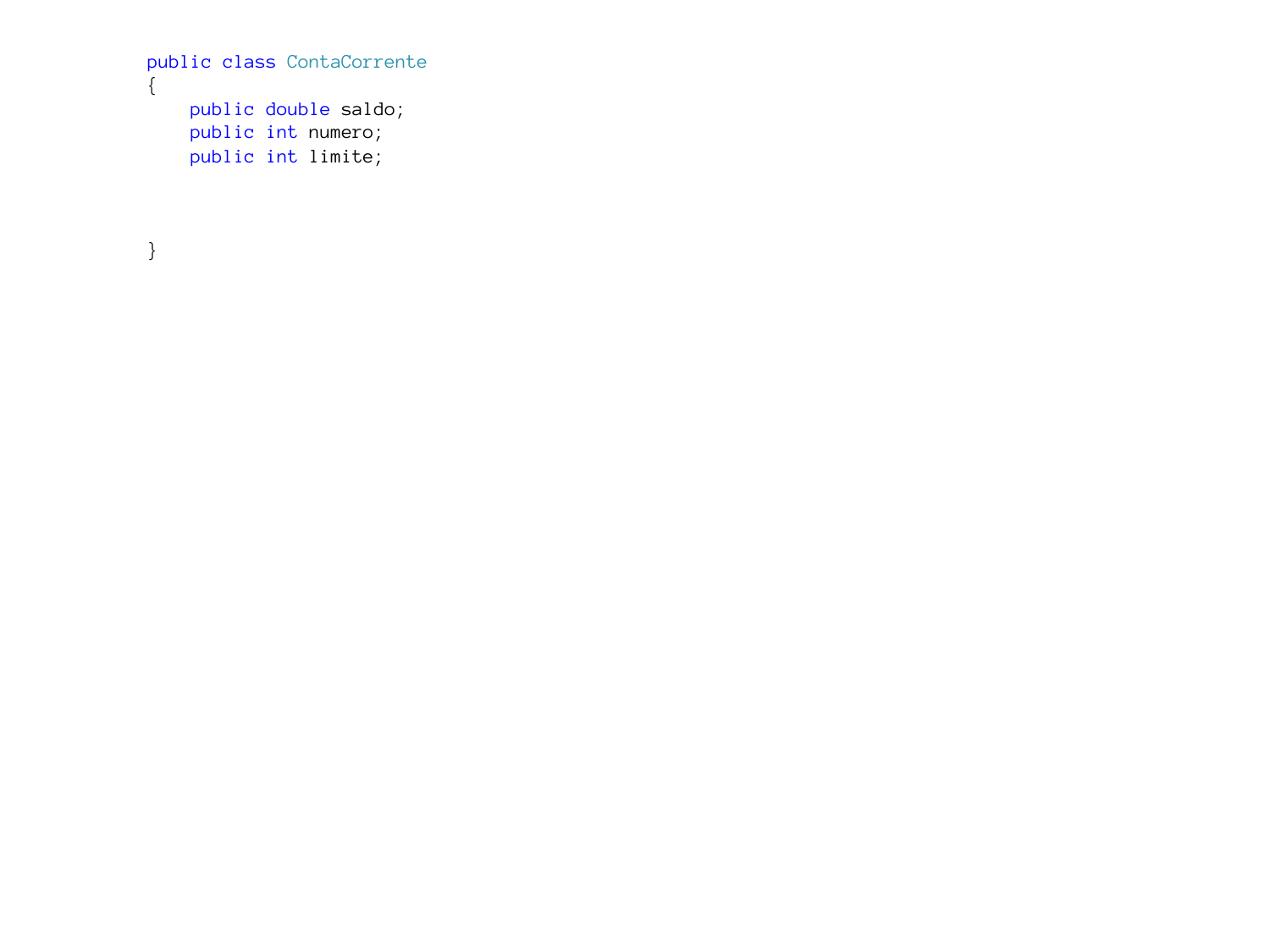

public class ContaCorrente
    {
        public double saldo;
        public int numero;
        public int limite;

    }